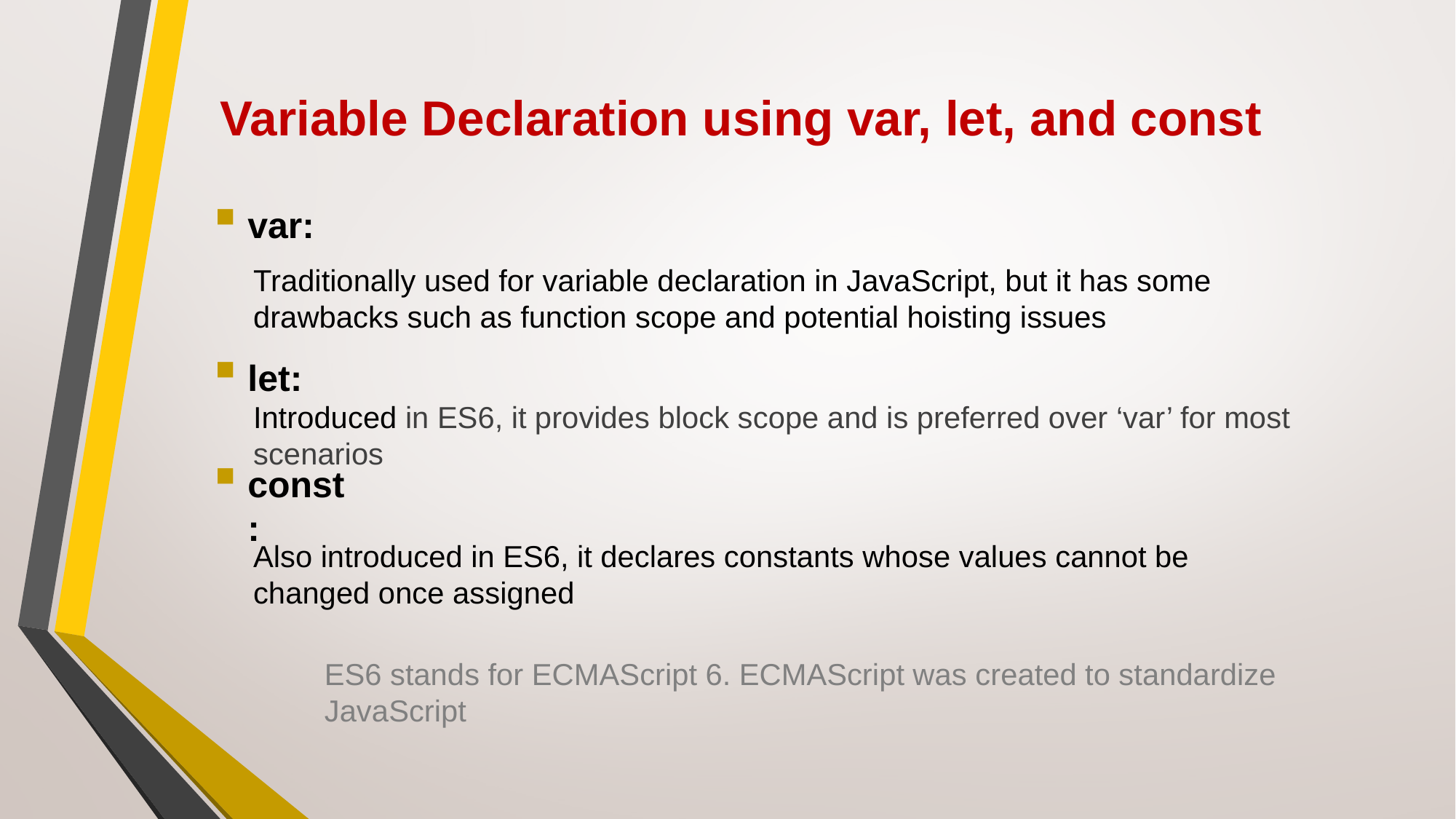

# Variable Declaration using var, let, and const
var:
Traditionally used for variable declaration in JavaScript, but it has some drawbacks such as function scope and potential hoisting issues
let:
Introduced in ES6, it provides block scope and is preferred over ‘var’ for most scenarios
const:
Also introduced in ES6, it declares constants whose values cannot be changed once assigned
ES6 stands for ECMAScript 6. ECMAScript was created to standardize JavaScript